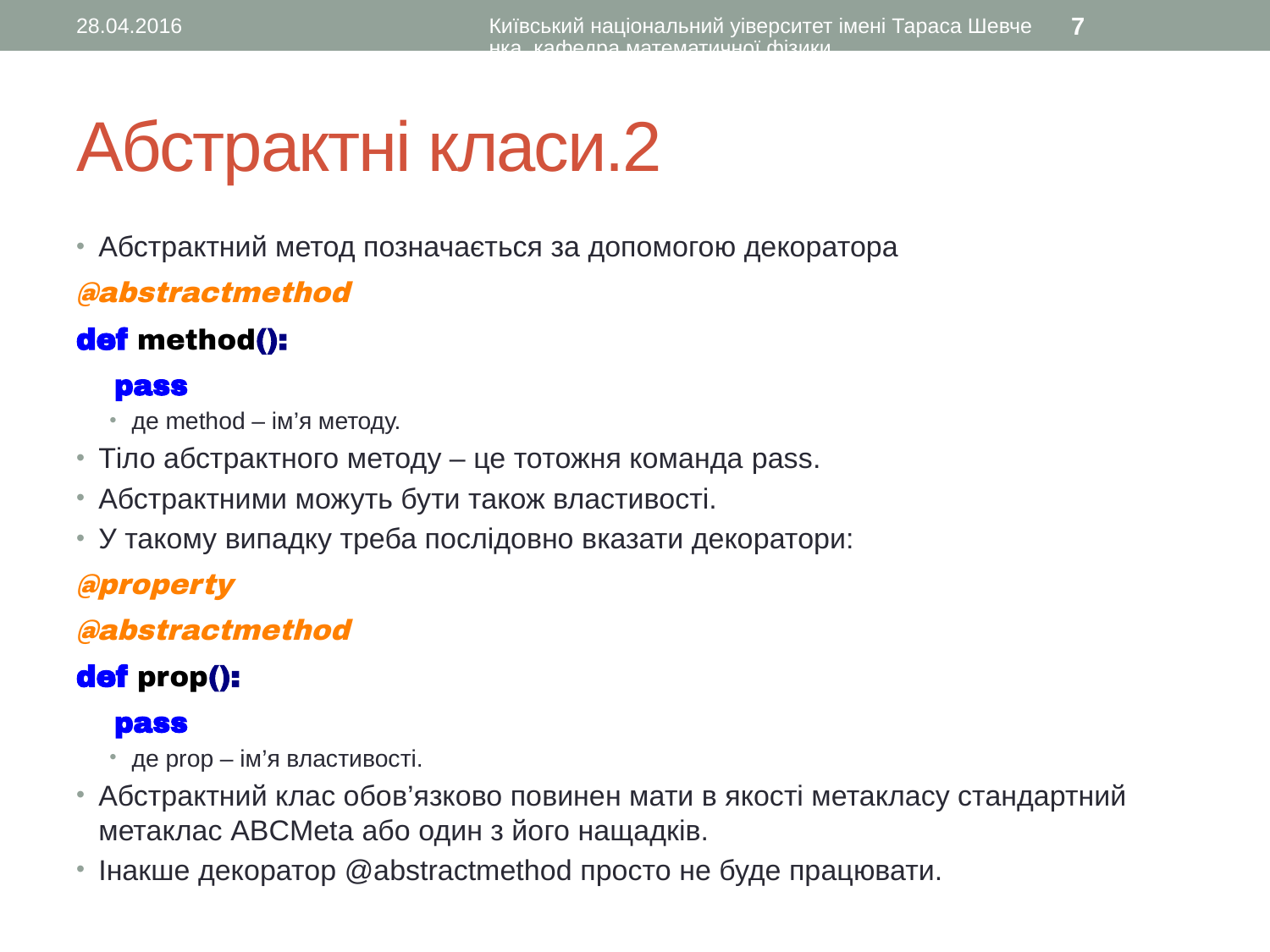

28.04.2016
Київський національний уіверситет імені Тараса Шевченка, кафедра математичної фізики
7
# Абстрактні класи.2
Абстрактний метод позначається за допомогою декоратора
@abstractmethod
def method():
    pass
де method – ім’я методу.
Тіло абстрактного методу – це тотожня команда pass.
Абстрактними можуть бути також властивості.
У такому випадку треба послідовно вказати декоратори:
@property
@abstractmethod
def prop():
    pass
де prop – ім’я властивості.
Абстрактний клас обов’язково повинен мати в якості метакласу стандартний метаклас ABCMeta або один з його нащадків.
Інакше декоратор @abstractmethod просто не буде працювати.